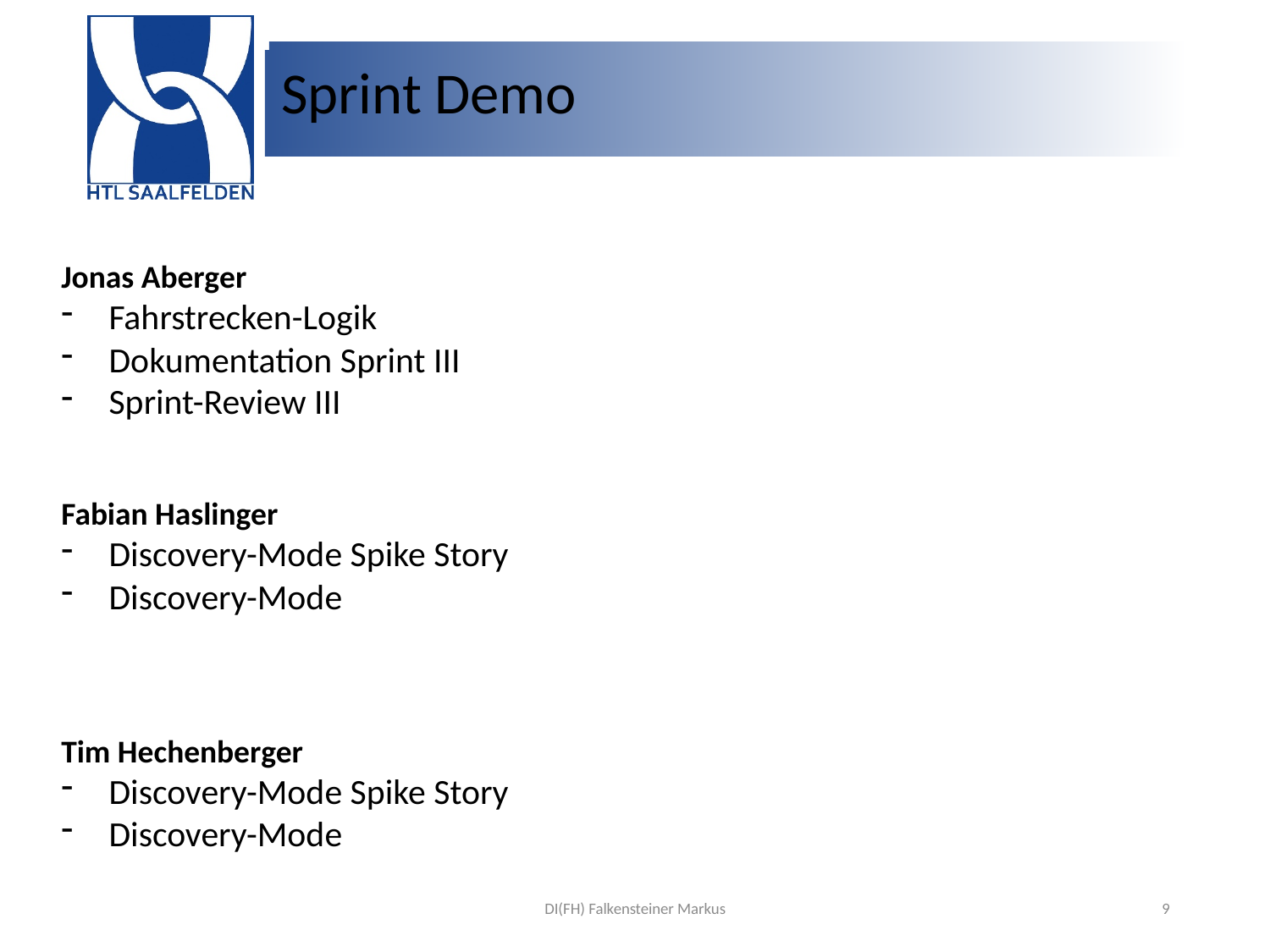

# Sprint Demo

Jonas Aberger
Fahrstrecken-Logik
Dokumentation Sprint III
Sprint-Review III

Fabian Haslinger
Discovery-Mode Spike Story
Discovery-Mode

Tim Hechenberger
Discovery-Mode Spike Story
Discovery-Mode

DI(FH) Falkensteiner Markus
9